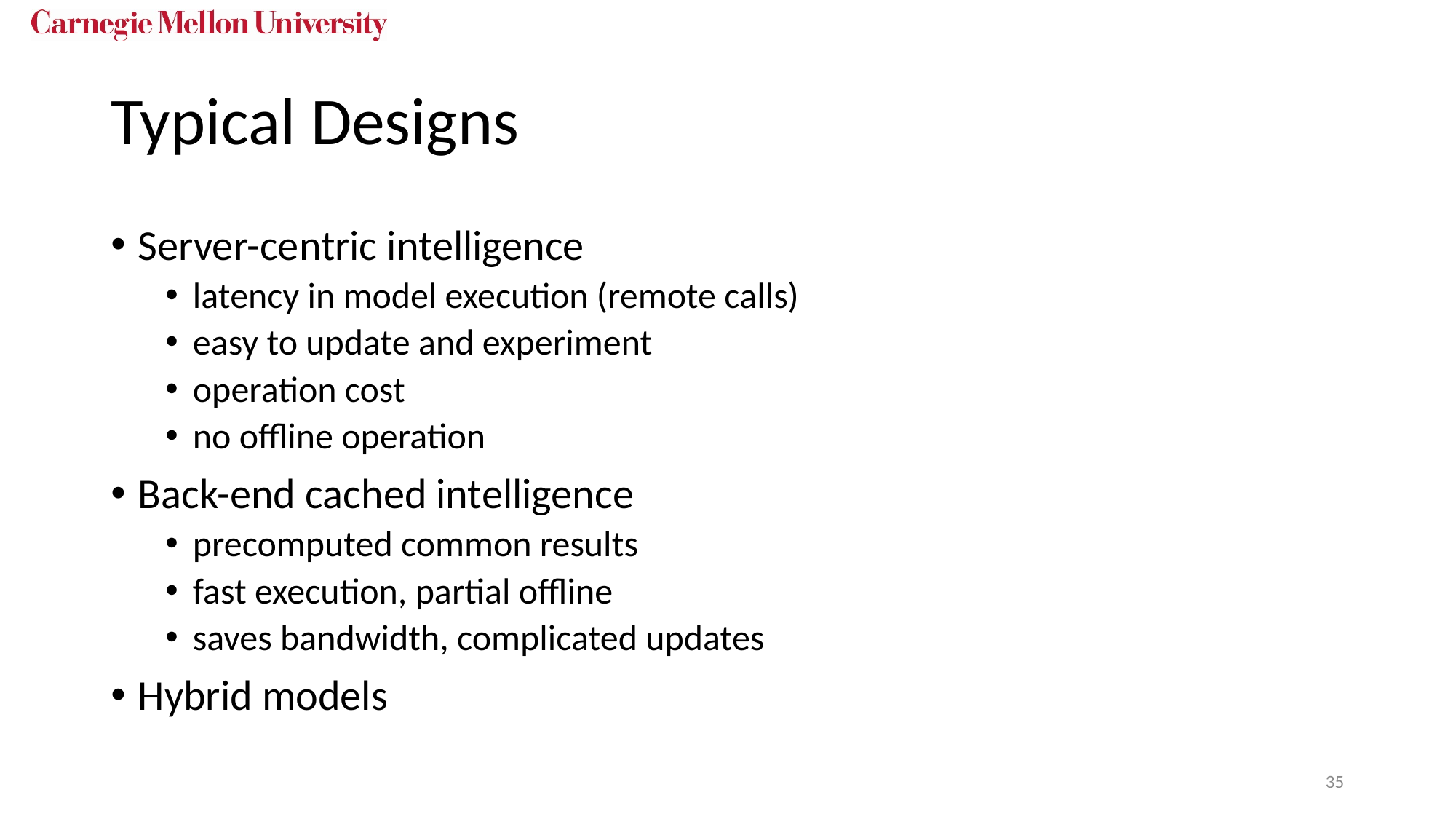

# Typical Designs
Server-centric intelligence
latency in model execution (remote calls)
easy to update and experiment
operation cost
no offline operation
Back-end cached intelligence
precomputed common results
fast execution, partial offline
saves bandwidth, complicated updates
Hybrid models
35